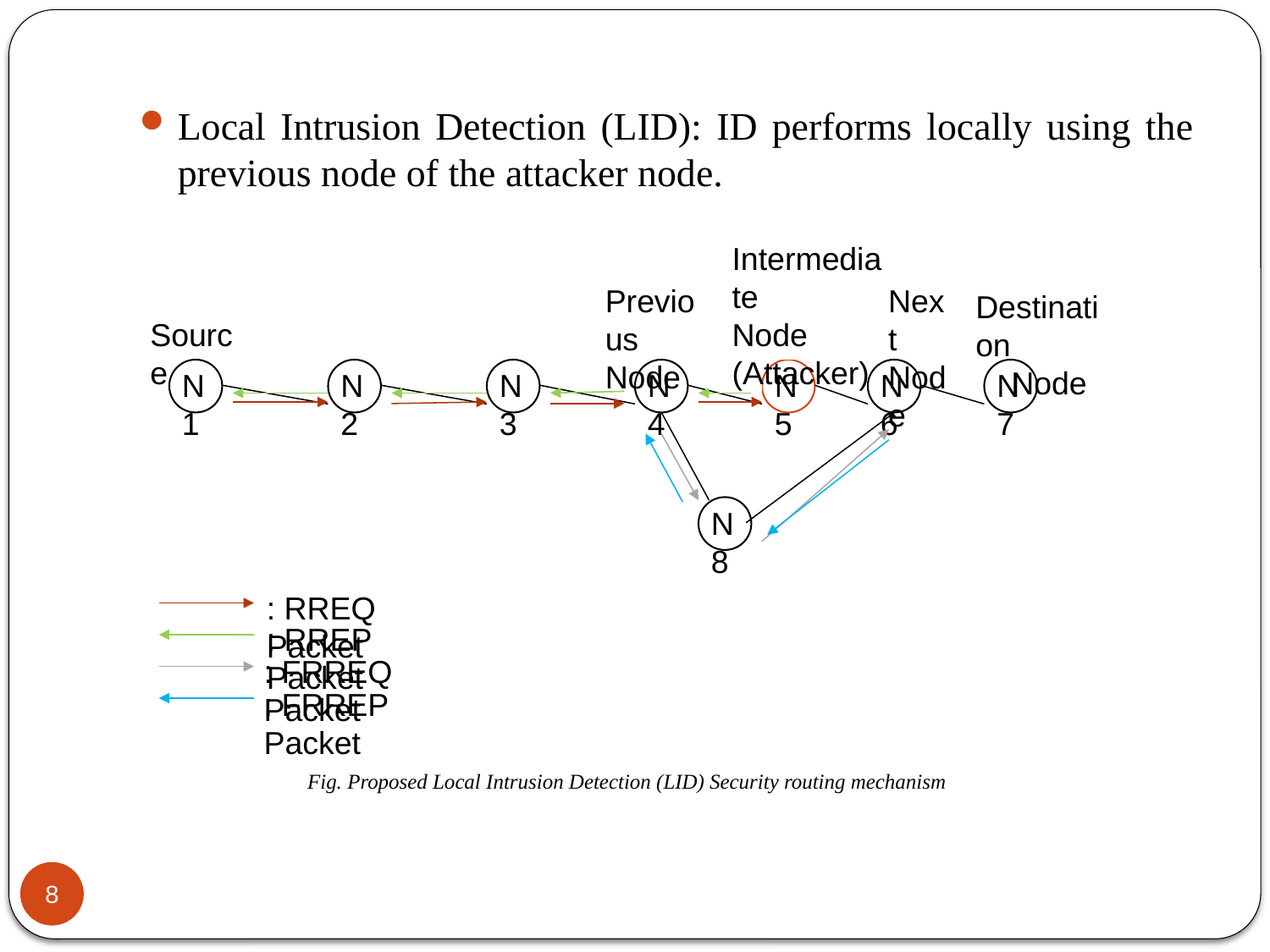

Local Intrusion Detection (LID): ID performs locally using the previous node of the attacker node.

Intermediate
Node (Attacker)
Previous Node
Next Node
Destination
    Node
Source

N1

N2

N3

N4

N5

N6

N7

N8
: RREQ Packet
: RREP Packet
: FRREQ Packet
: FRREP Packet
Fig. Proposed Local Intrusion Detection (LID) Security routing mechanism
8